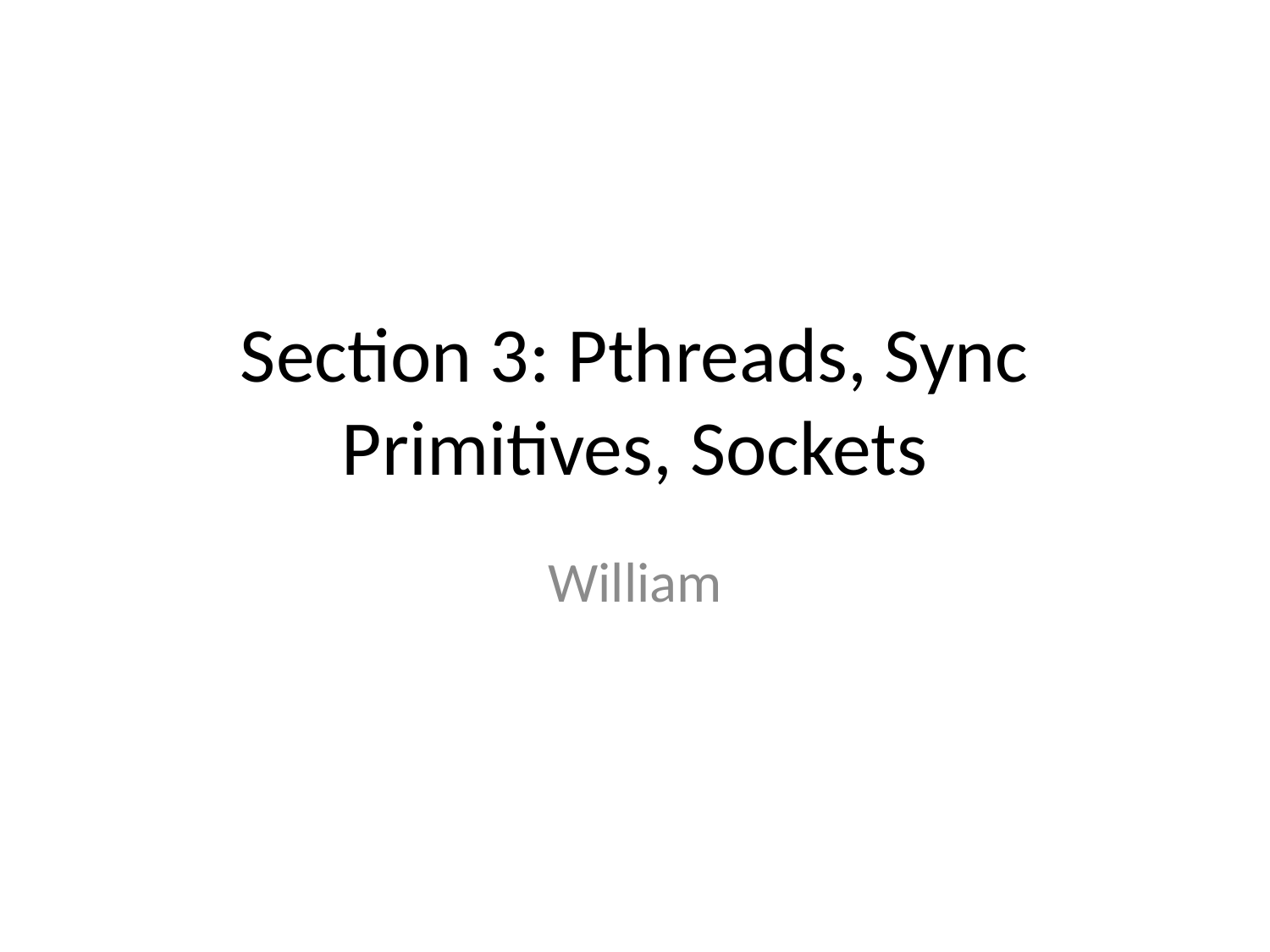

# Section 3: Pthreads, Sync Primitives, Sockets
William